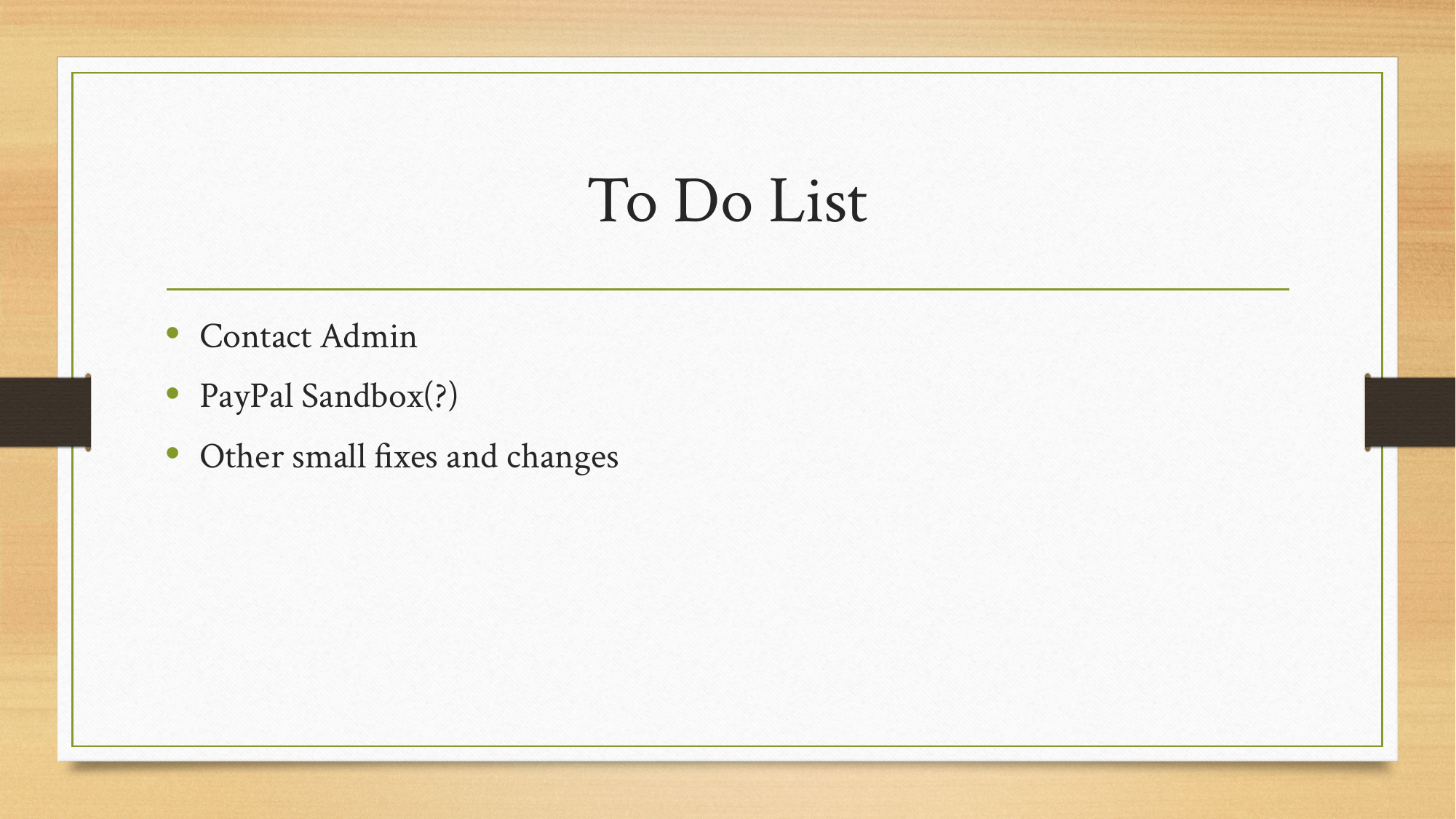

# To Do List
Contact Admin
PayPal Sandbox(?)
Other small fixes and changes